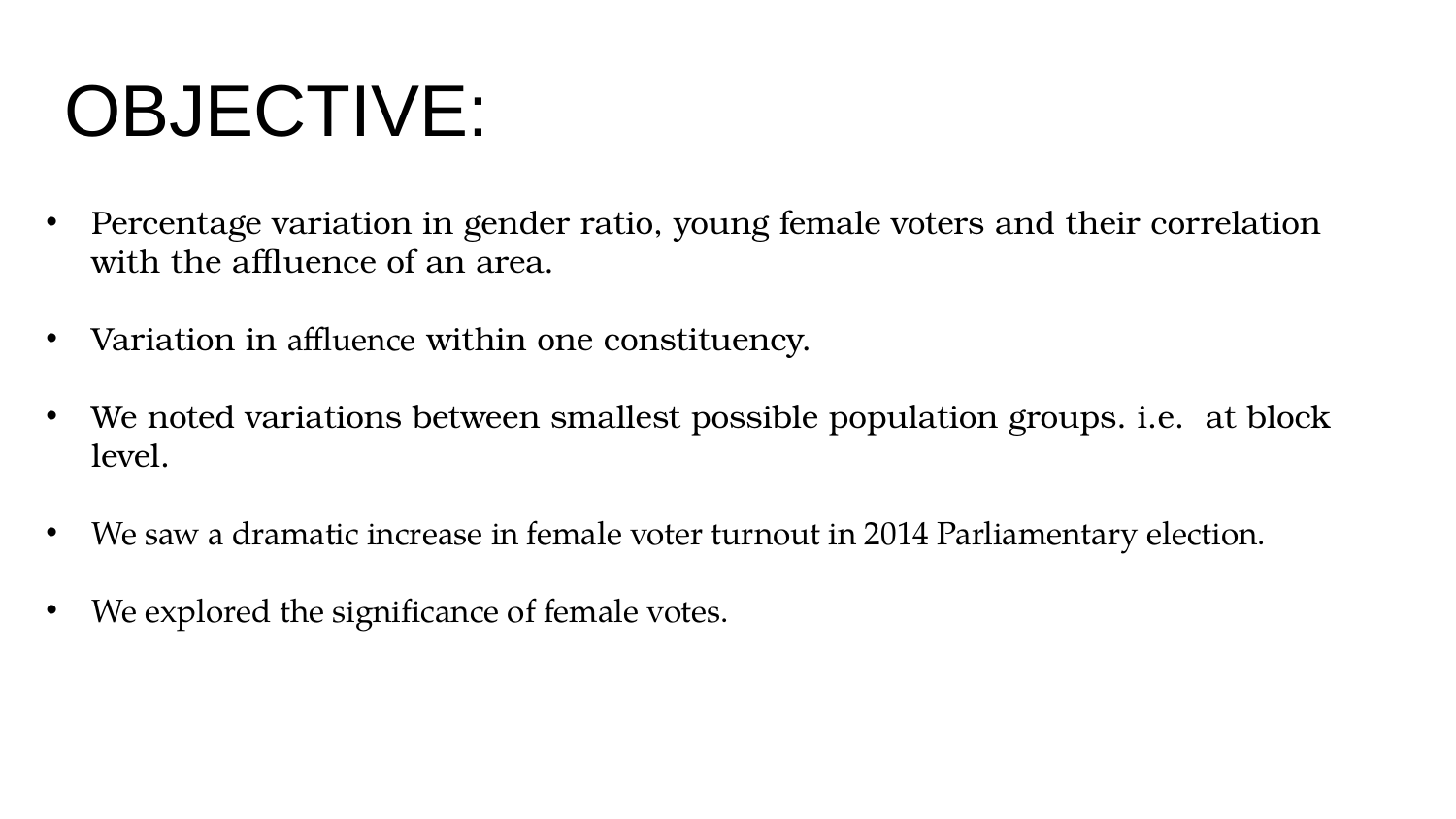

# OBJECTIVE:
Percentage variation in gender ratio, young female voters and their correlation with the affluence of an area.

Variation in affluence within one constituency.

We noted variations between smallest possible population groups. i.e.  at block level.

We saw a dramatic increase in female voter turnout in 2014 Parliamentary election.

We explored the significance of female votes.